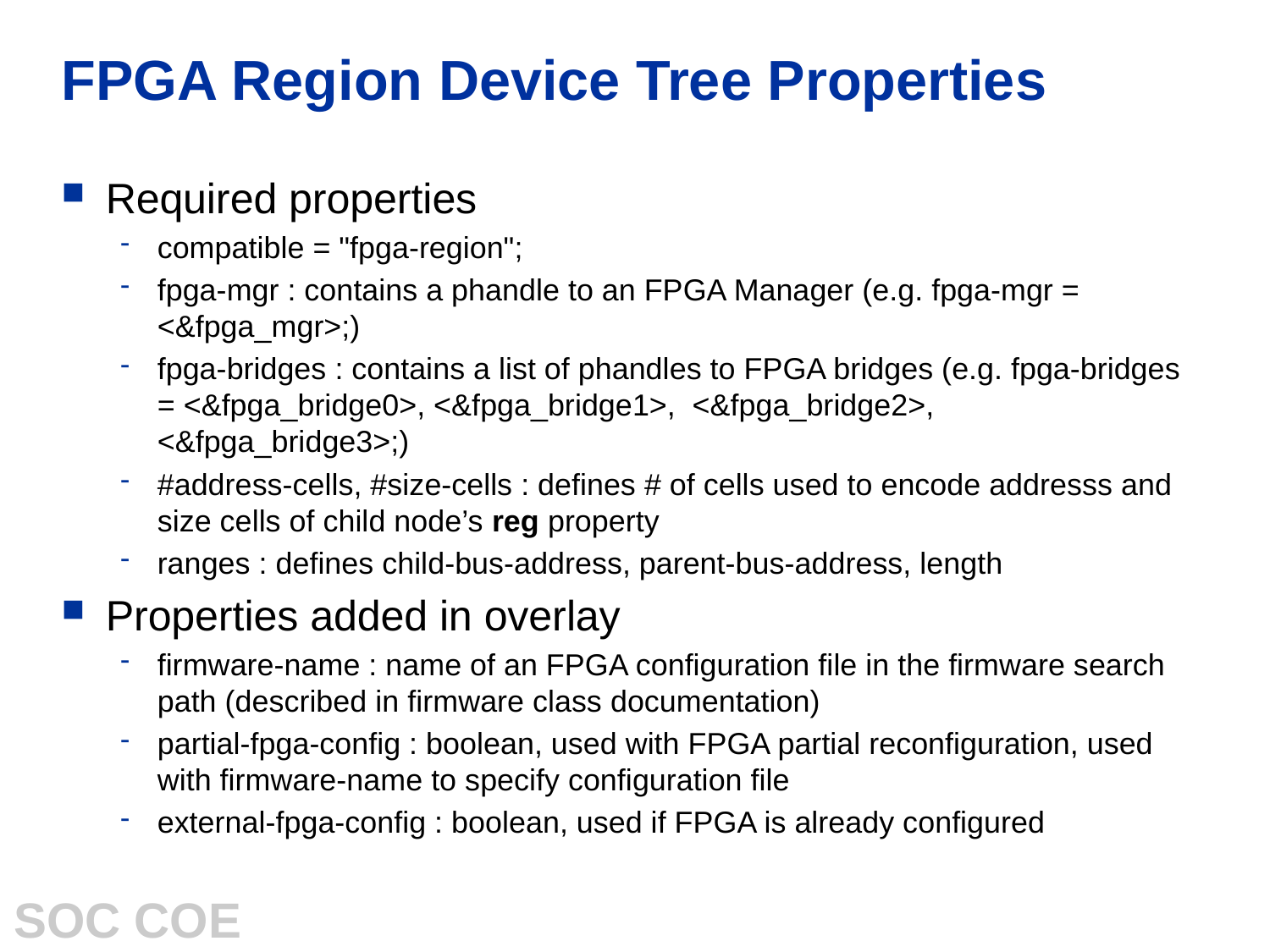

# FPGA Region Device Tree Properties
Required properties
compatible = "fpga-region";
fpga-mgr : contains a phandle to an FPGA Manager (e.g. fpga-mgr = <&fpga_mgr>;)
fpga-bridges : contains a list of phandles to FPGA bridges (e.g. fpga-bridges = <&fpga_bridge0>, <&fpga_bridge1>,  <&fpga_bridge2>, <&fpga_bridge3>;)
#address-cells, #size-cells : defines # of cells used to encode addresss and size cells of child node’s reg property
ranges : defines child-bus-address, parent-bus-address, length
Properties added in overlay
firmware-name : name of an FPGA configuration file in the firmware search path (described in firmware class documentation)
partial-fpga-config : boolean, used with FPGA partial reconfiguration, used with firmware-name to specify configuration file
external-fpga-config : boolean, used if FPGA is already configured